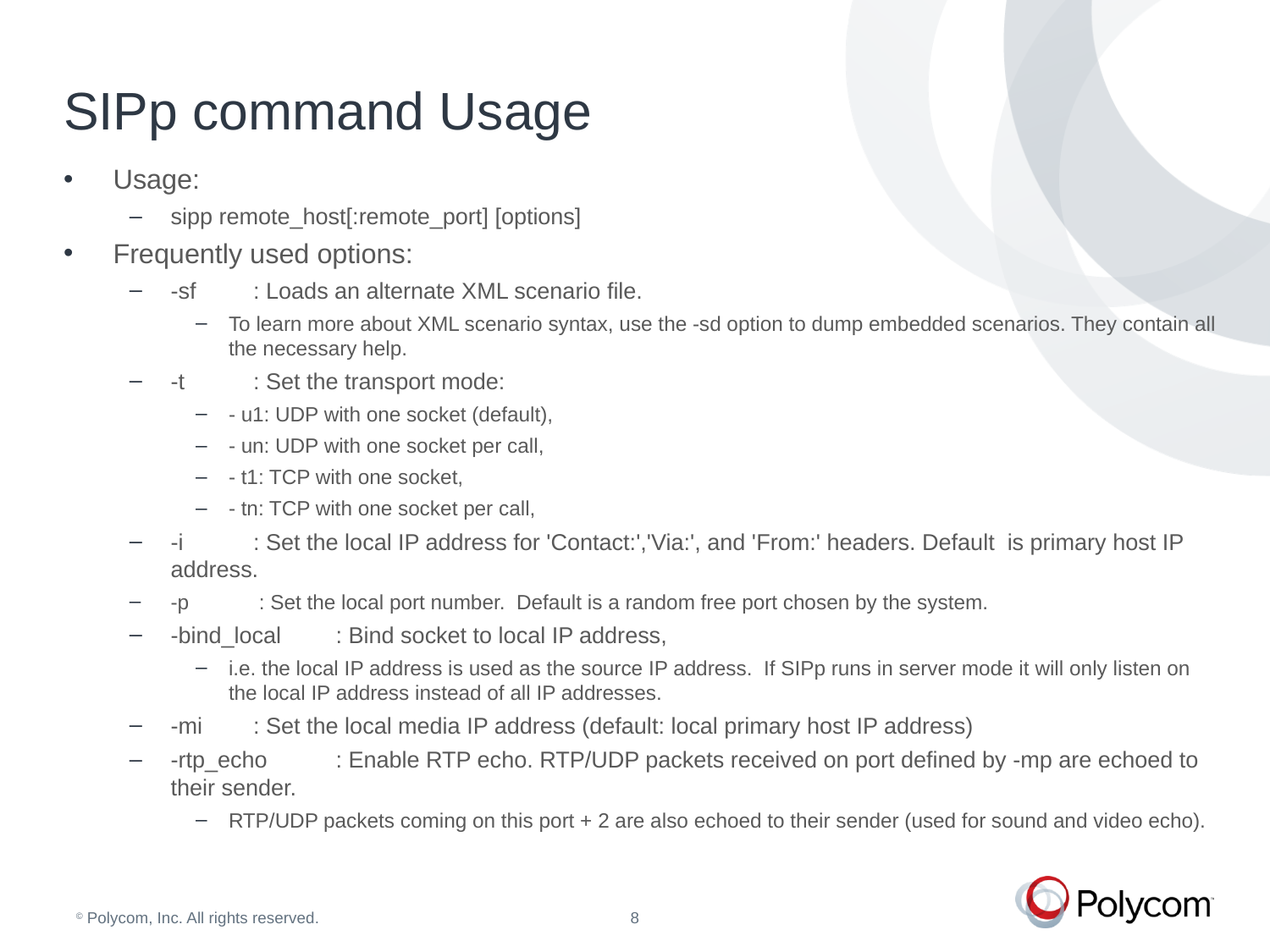

# SIPp command Usage
Usage:
sipp remote_host[:remote_port] [options]
Frequently used options:
-sf 	: Loads an alternate XML scenario file.
To learn more about XML scenario syntax, use the -sd option to dump embedded scenarios. They contain all the necessary help.
-t 		: Set the transport mode:
- u1: UDP with one socket (default),
- un: UDP with one socket per call,
- t1: TCP with one socket,
- tn: TCP with one socket per call,
-i 		: Set the local IP address for 'Contact:','Via:', and 'From:' headers. Default  is primary host IP address.
-p 		 : Set the local port number.  Default is a random free port chosen by the system.
-bind_local	: Bind socket to local IP address,
i.e. the local IP address is used as the source IP address.  If SIPp runs in server mode it will only listen on the local IP address instead of all IP addresses.
-mi	: Set the local media IP address (default: local primary host IP address)
-rtp_echo	: Enable RTP echo. RTP/UDP packets received on port defined by -mp are echoed to their sender.
RTP/UDP packets coming on this port + 2 are also echoed to their sender (used for sound and video echo).